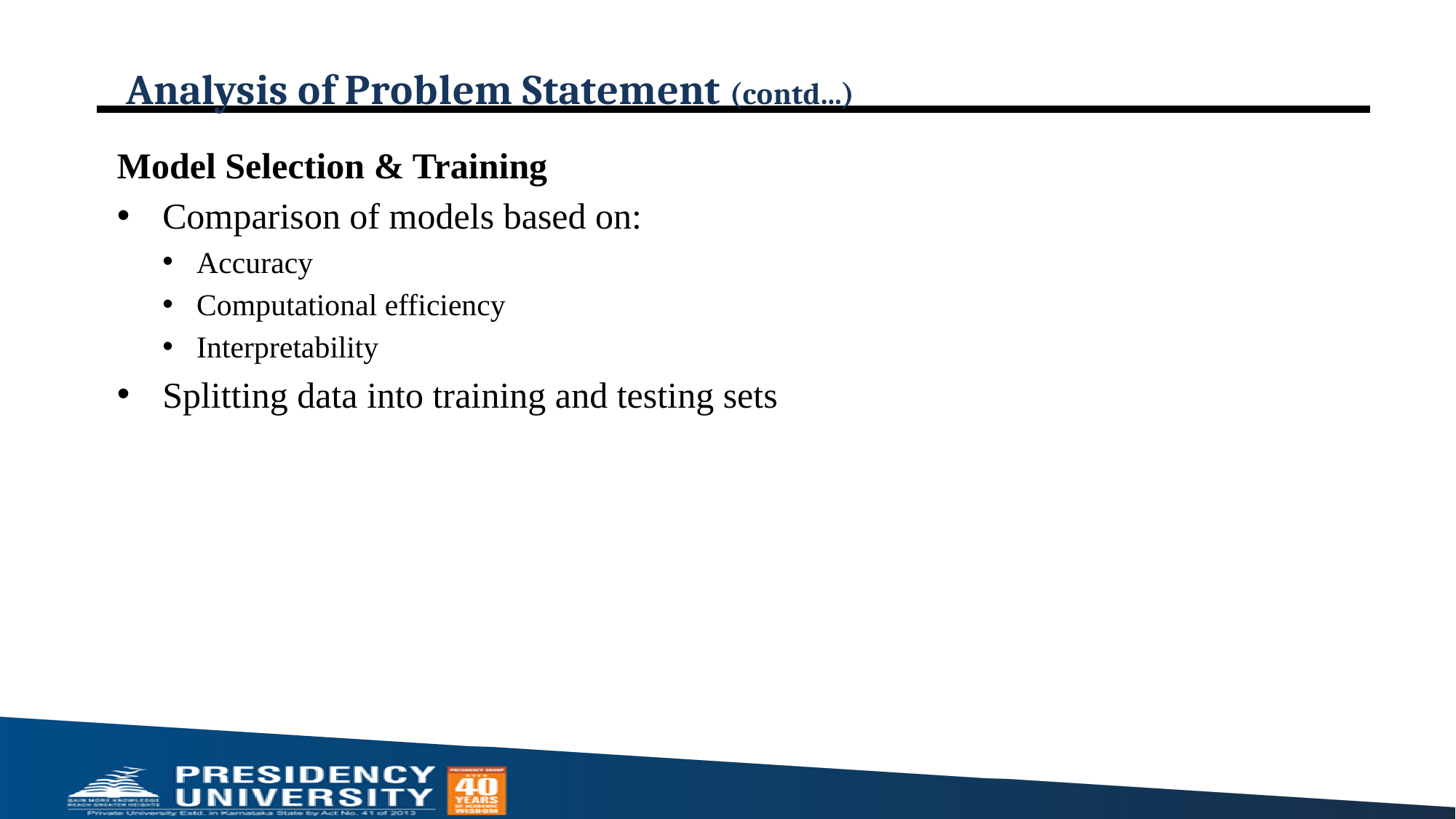

# Analysis of Problem Statement (contd...)
Model Selection & Training
Comparison of models based on:
Accuracy
Computational efficiency
Interpretability
Splitting data into training and testing sets